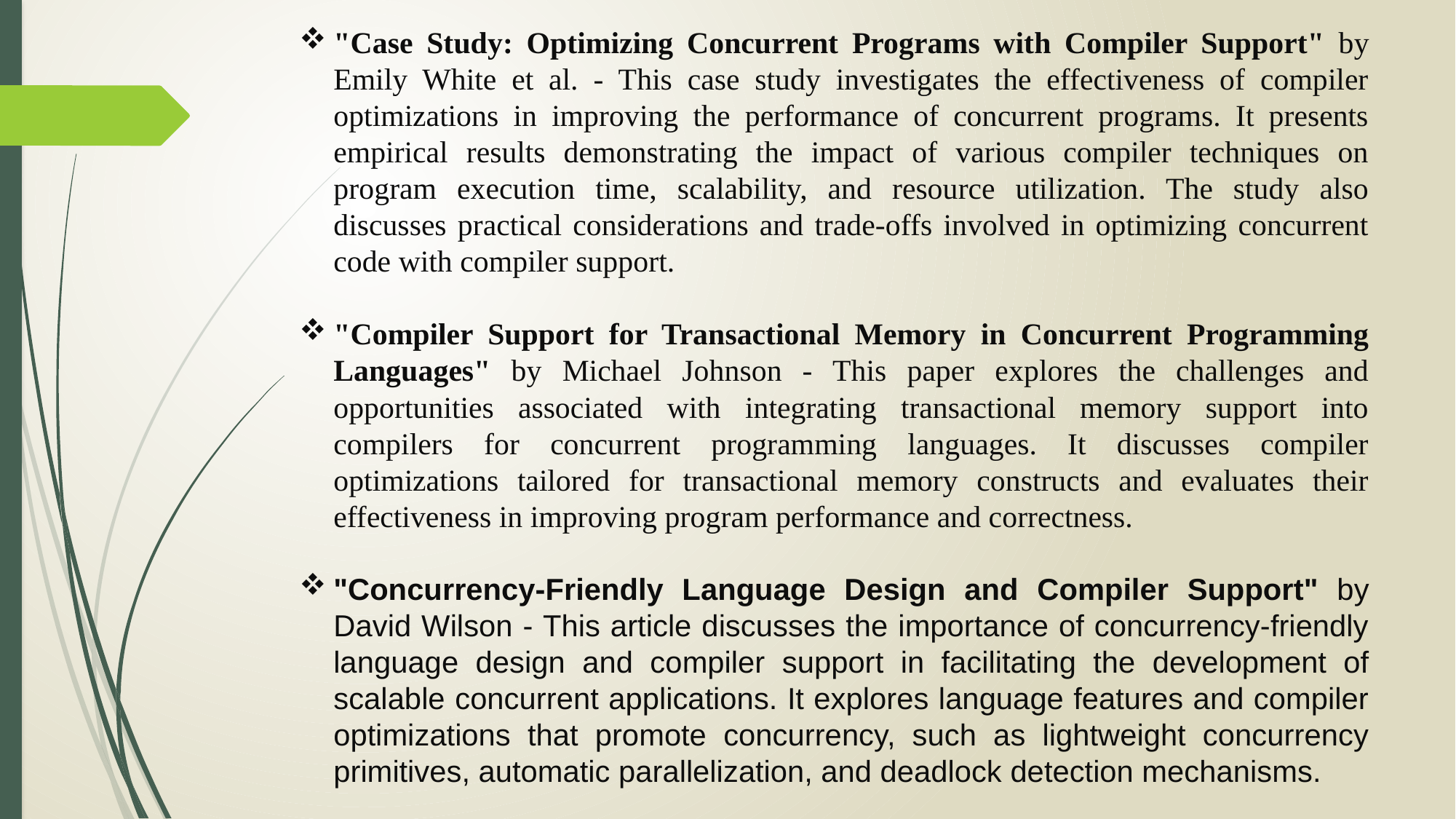

"Case Study: Optimizing Concurrent Programs with Compiler Support" by Emily White et al. - This case study investigates the effectiveness of compiler optimizations in improving the performance of concurrent programs. It presents empirical results demonstrating the impact of various compiler techniques on program execution time, scalability, and resource utilization. The study also discusses practical considerations and trade-offs involved in optimizing concurrent code with compiler support.

"Compiler Support for Transactional Memory in Concurrent Programming Languages" by Michael Johnson - This paper explores the challenges and opportunities associated with integrating transactional memory support into compilers for concurrent programming languages. It discusses compiler optimizations tailored for transactional memory constructs and evaluates their effectiveness in improving program performance and correctness.

"Concurrency-Friendly Language Design and Compiler Support" by David Wilson - This article discusses the importance of concurrency-friendly language design and compiler support in facilitating the development of scalable concurrent applications. It explores language features and compiler optimizations that promote concurrency, such as lightweight concurrency primitives, automatic parallelization, and deadlock detection mechanisms.